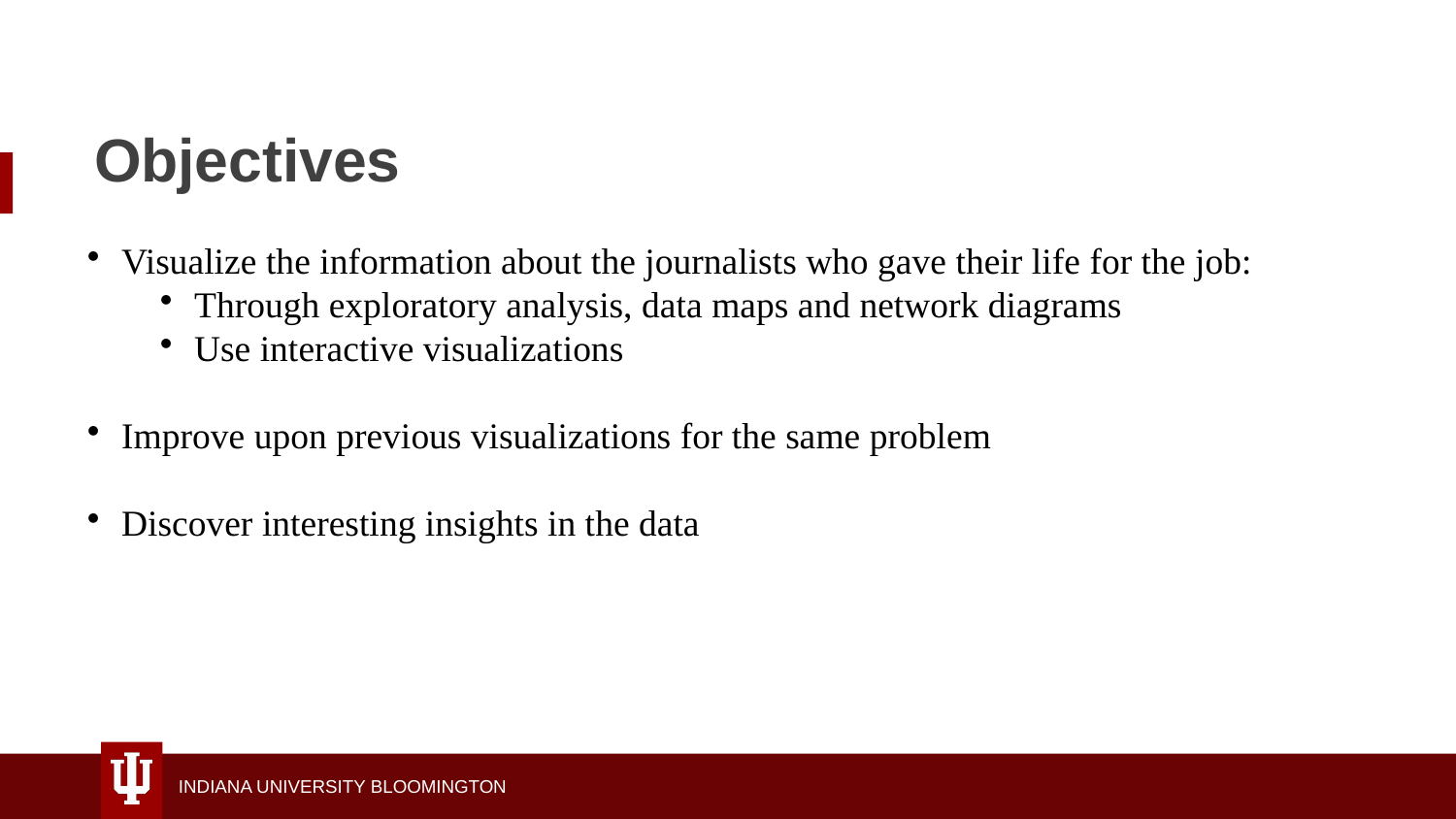

Objectives
Visualize the information about the journalists who gave their life for the job:
Through exploratory analysis, data maps and network diagrams
Use interactive visualizations

Improve upon previous visualizations for the same problem

Discover interesting insights in the data